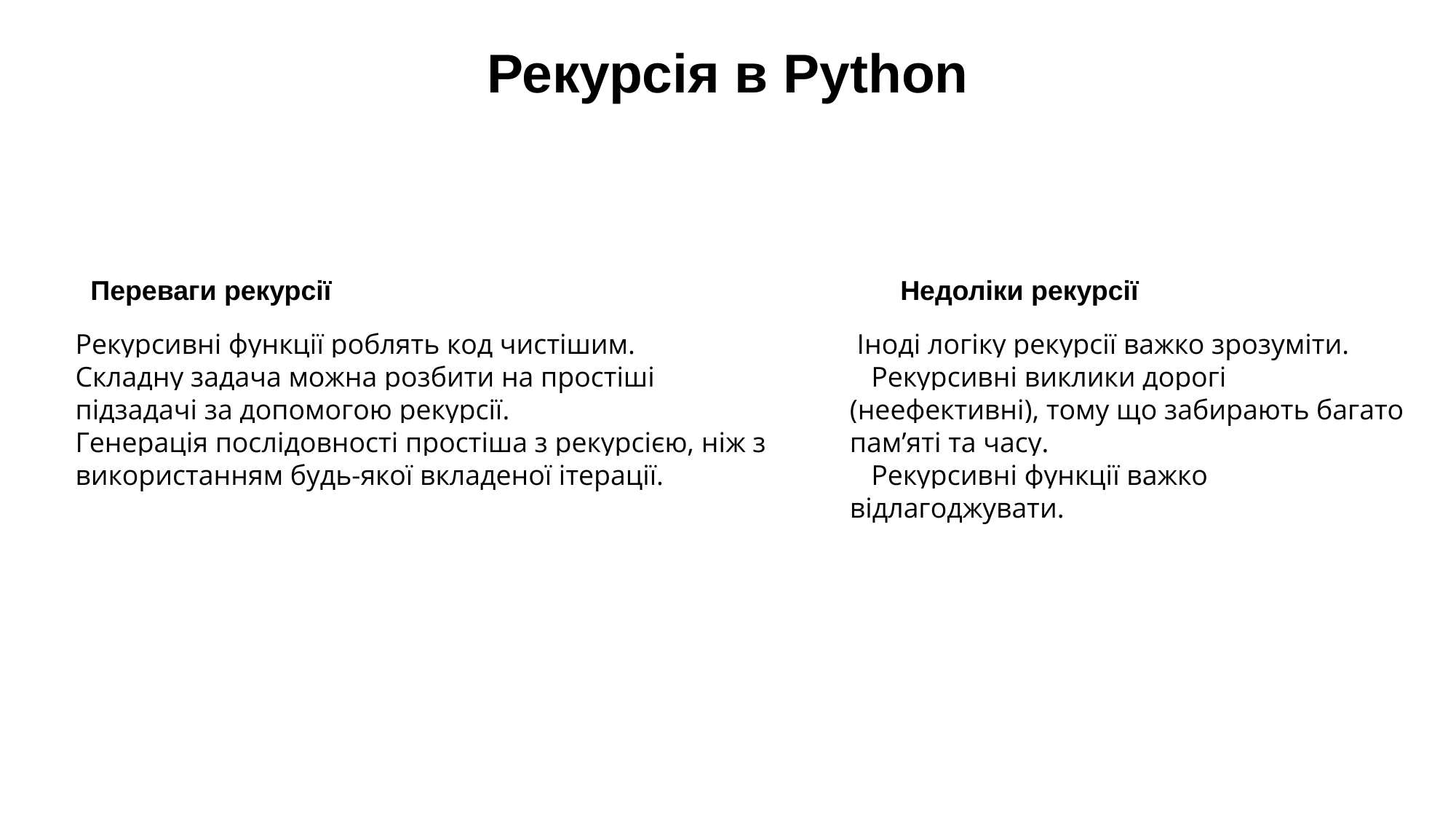

Рекурсія в Python
Переваги рекурсії
Недоліки рекурсії
Рекурсивні функції роблять код чистішим.
Складну задача можна розбити на простіші підзадачі за допомогою рекурсії.
Генерація послідовності простіша з рекурсією, ніж з використанням будь-якої вкладеної ітерації.
 Іноді логіку рекурсії важко зрозуміти.
   Рекурсивні виклики дорогі (неефективні), тому що забирають багато пам’яті та часу.
   Рекурсивні функції важко відлагоджувати.